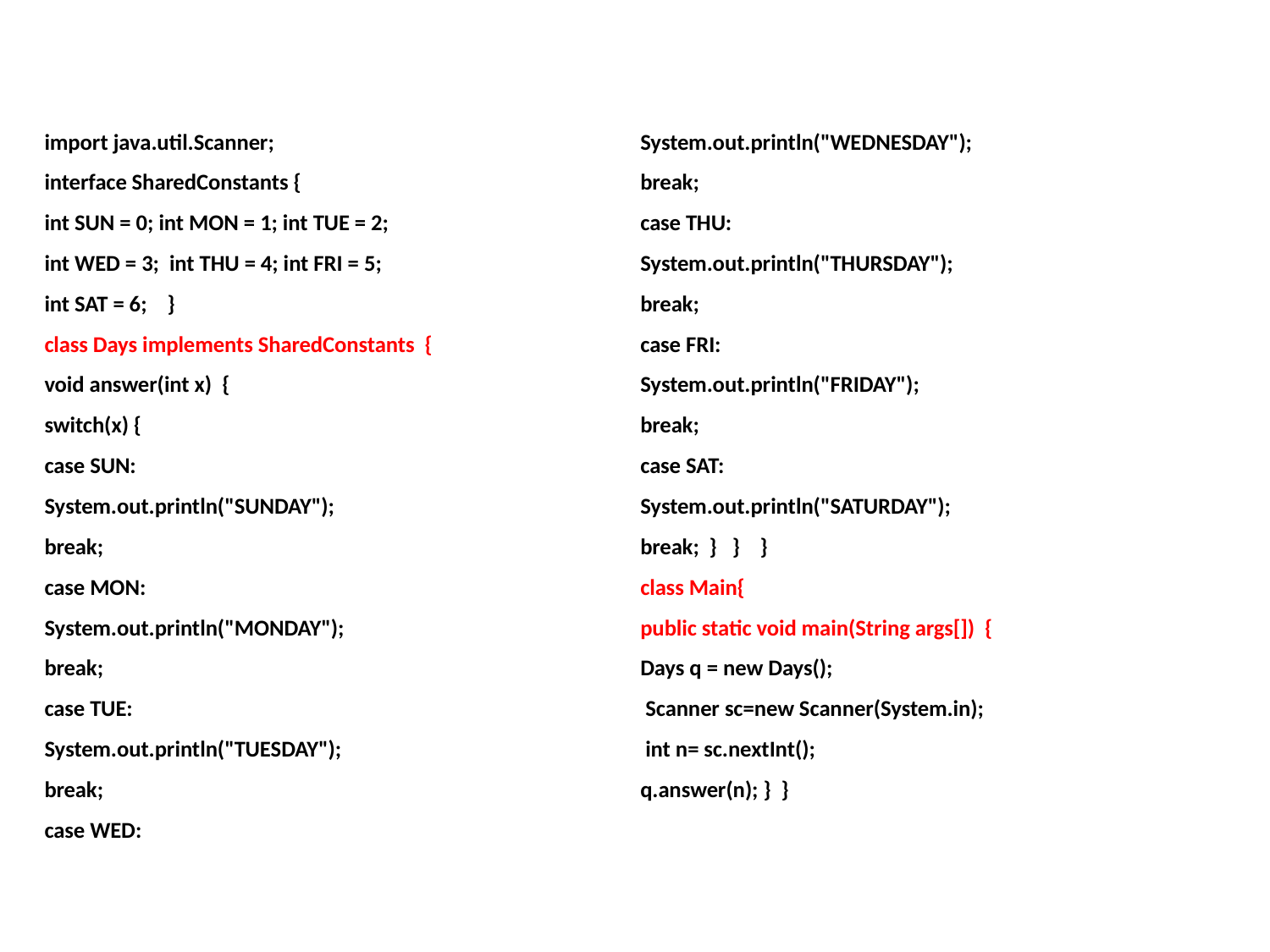

import java.util.Scanner;
interface SharedConstants {
int SUN = 0; int MON = 1; int TUE = 2;
int WED = 3;  int THU = 4; int FRI = 5;
int SAT = 6;    }
class Days implements SharedConstants  {
void answer(int x)  {
switch(x) {
case SUN:
System.out.println("SUNDAY");
break;
case MON:
System.out.println("MONDAY");
break;
case TUE:
System.out.println("TUESDAY");
break;
case WED:
System.out.println("WEDNESDAY");
break;
case THU:
System.out.println("THURSDAY");
break;
case FRI:
System.out.println("FRIDAY");
break;
case SAT:
System.out.println("SATURDAY");
break;  }   }    }
class Main{
public static void main(String args[])  {
Days q = new Days();
 Scanner sc=new Scanner(System.in);
 int n= sc.nextInt();
q.answer(n); }  }